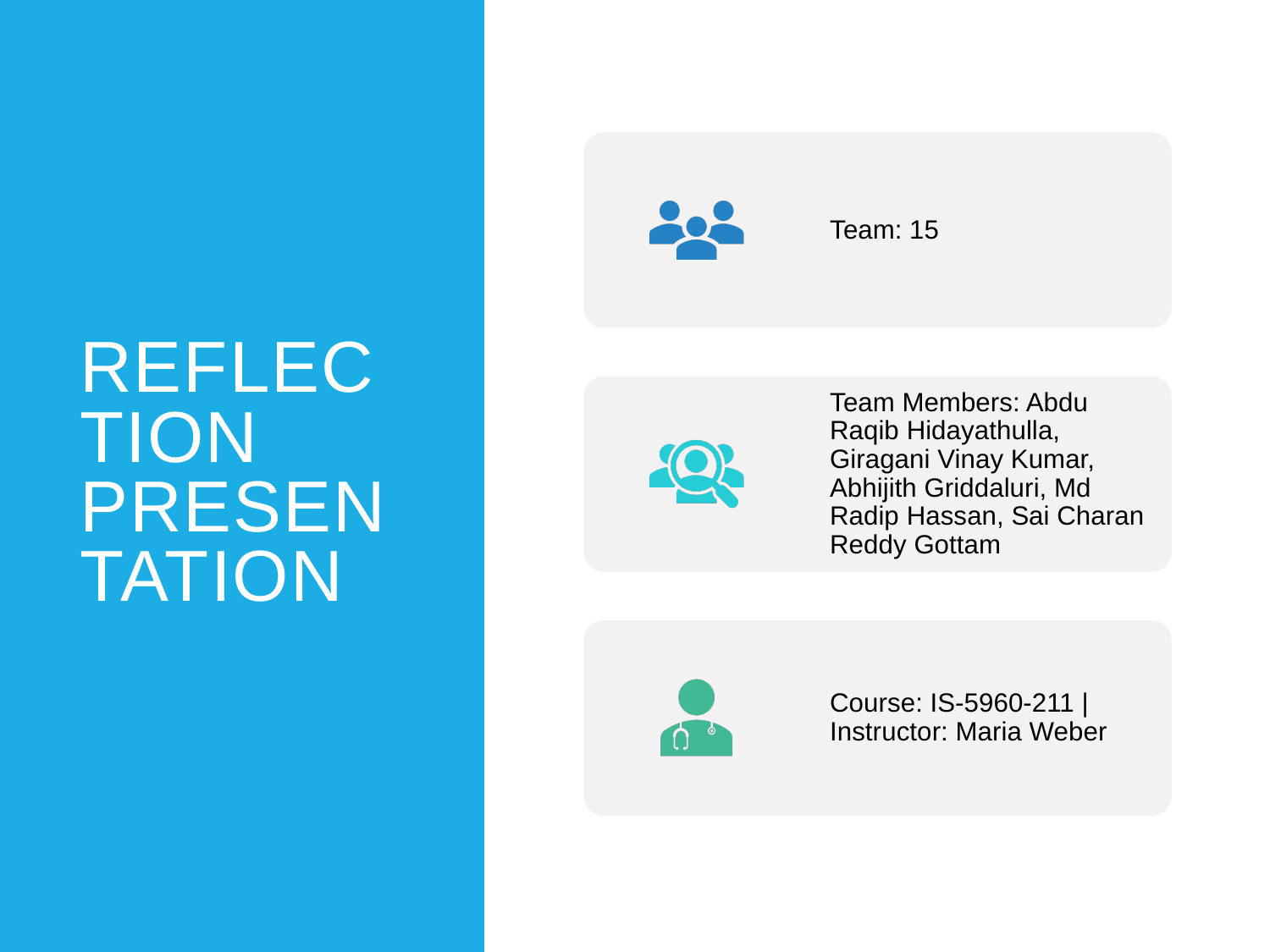

# Reflection Presentation
Team: 15
Team Members: Abdu Raqib Hidayathulla, Giragani Vinay Kumar, Abhijith Griddaluri, Md Radip Hassan, Sai Charan Reddy Gottam
Course: IS-5960-211 | Instructor: Maria Weber